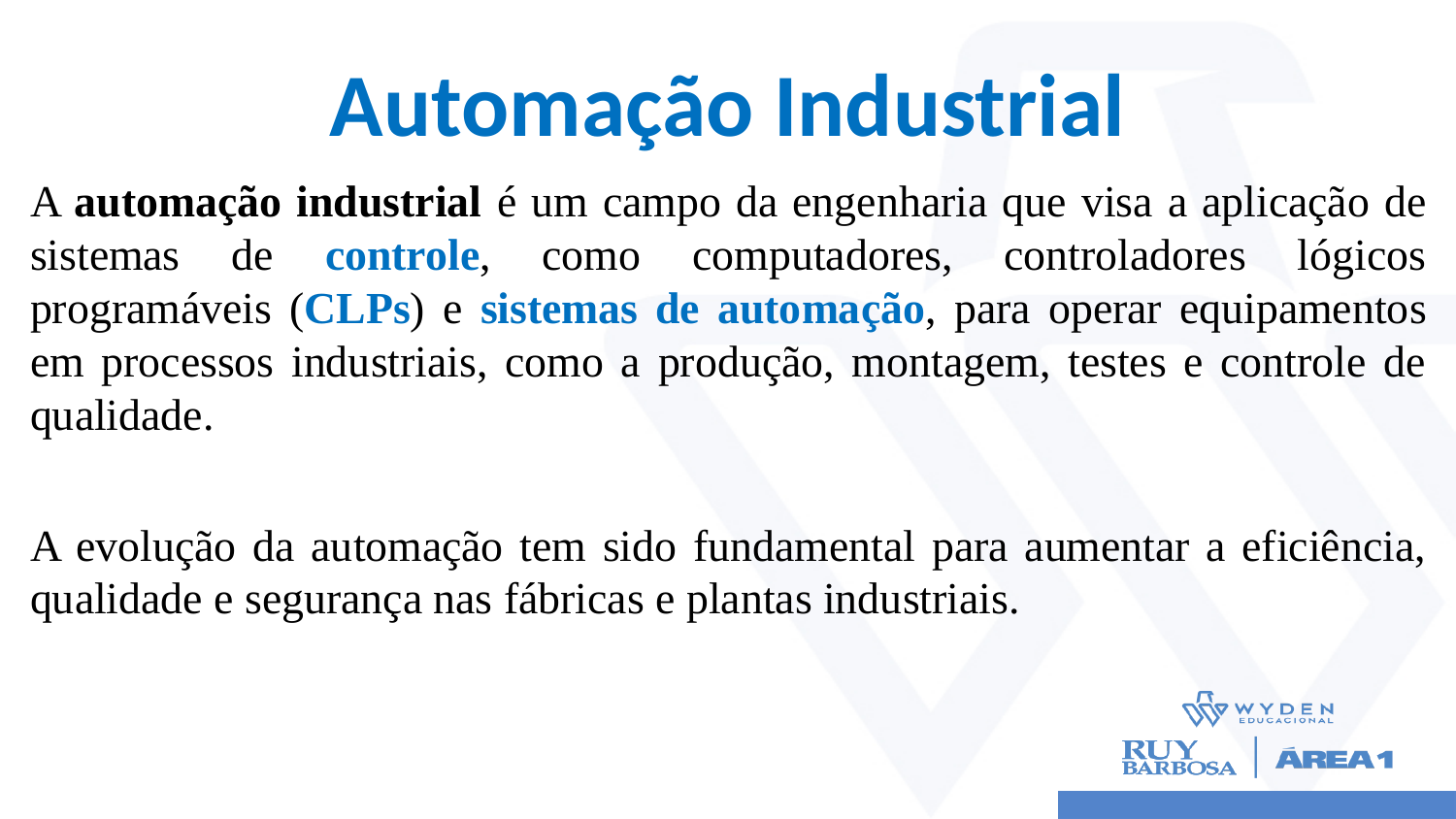

# Automação Industrial
A automação industrial é um campo da engenharia que visa a aplicação de sistemas de controle, como computadores, controladores lógicos programáveis (CLPs) e sistemas de automação, para operar equipamentos em processos industriais, como a produção, montagem, testes e controle de qualidade.

A evolução da automação tem sido fundamental para aumentar a eficiência, qualidade e segurança nas fábricas e plantas industriais.